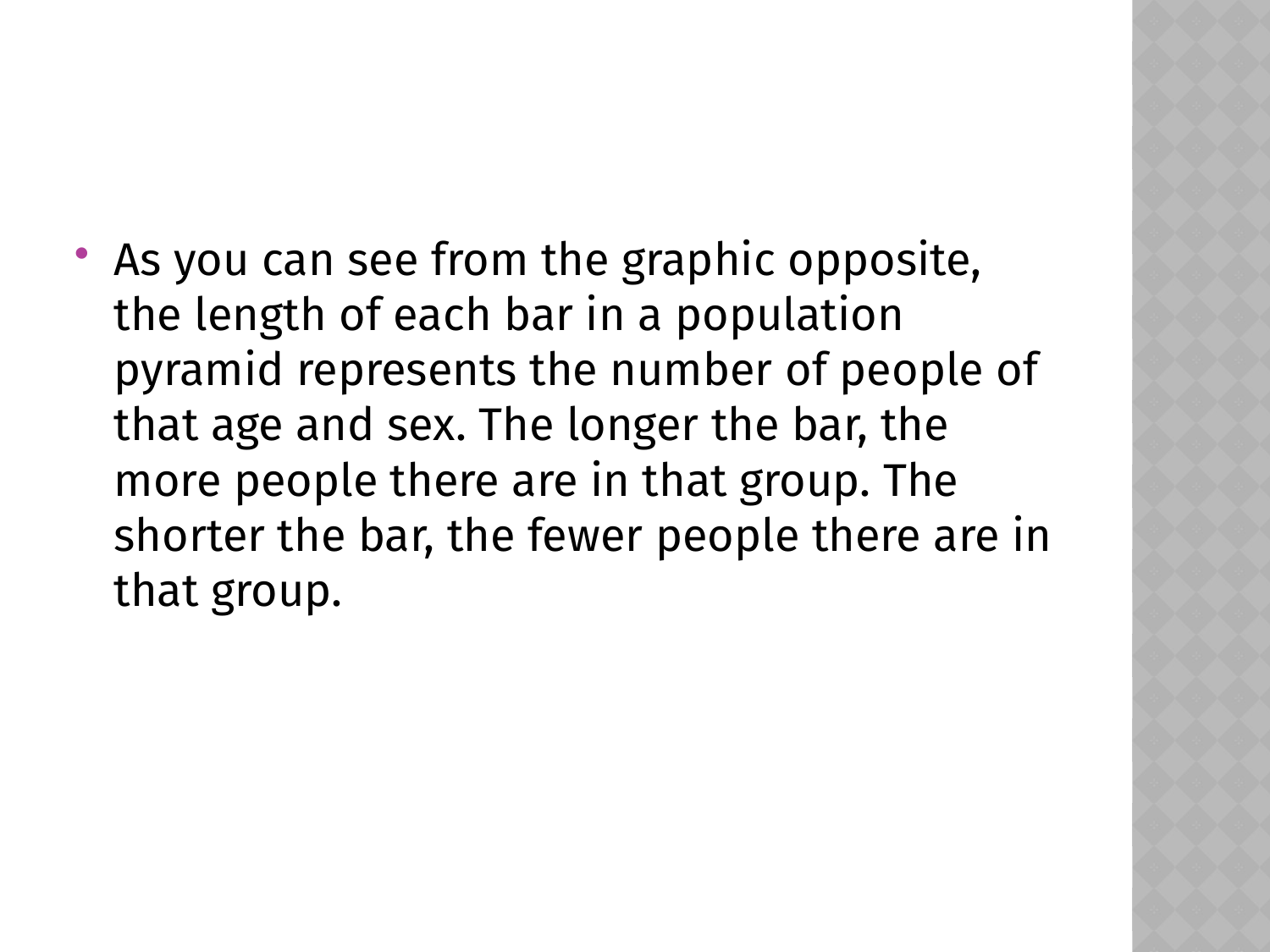

#
As you can see from the graphic opposite, the length of each bar in a population pyramid represents the number of people of that age and sex. The longer the bar, the more people there are in that group. The shorter the bar, the fewer people there are in that group.